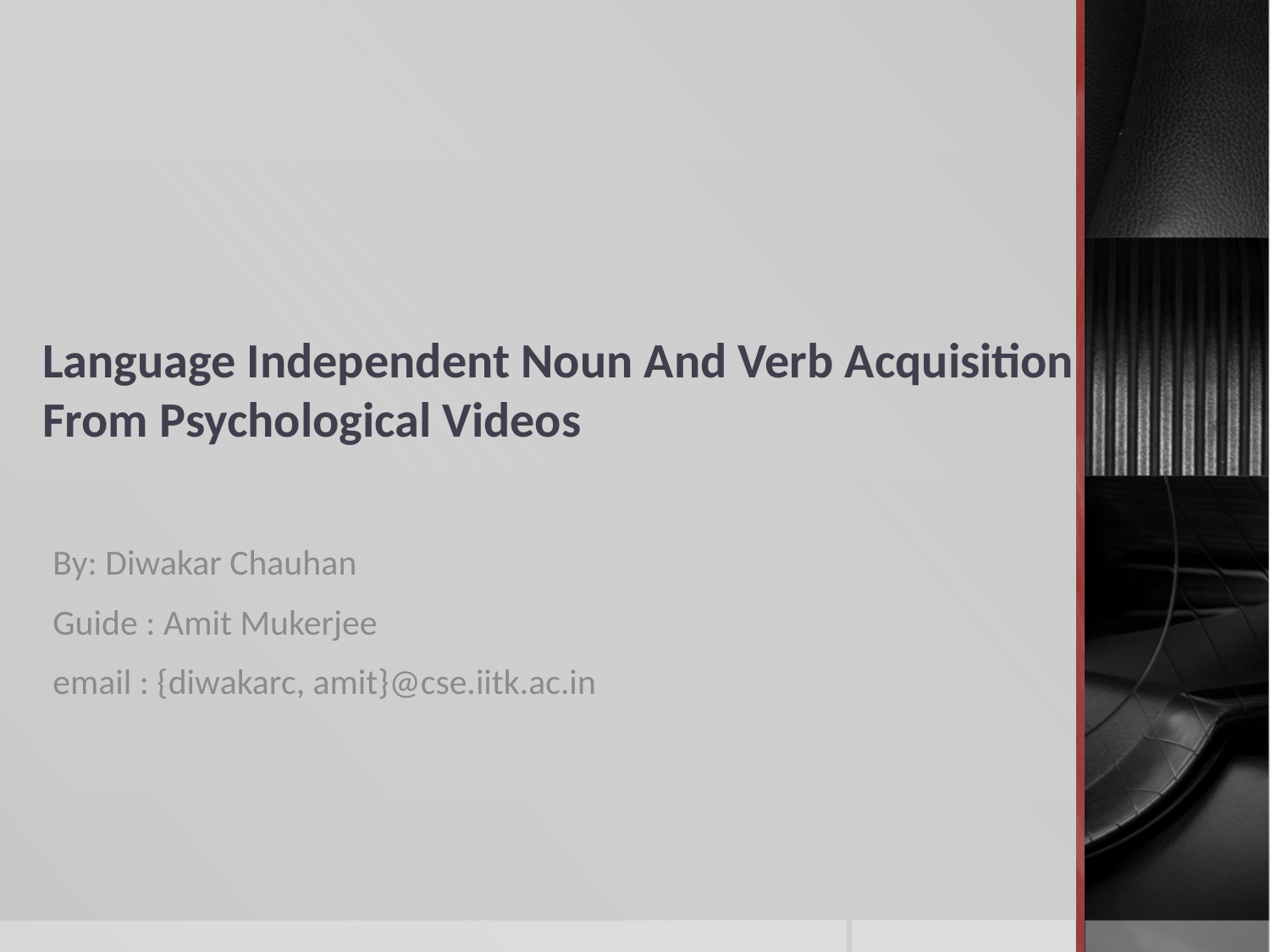

# Language Independent Noun And Verb Acquisition From Psychological Videos
By: Diwakar Chauhan
Guide : Amit Mukerjee
email : {diwakarc, amit}@cse.iitk.ac.in